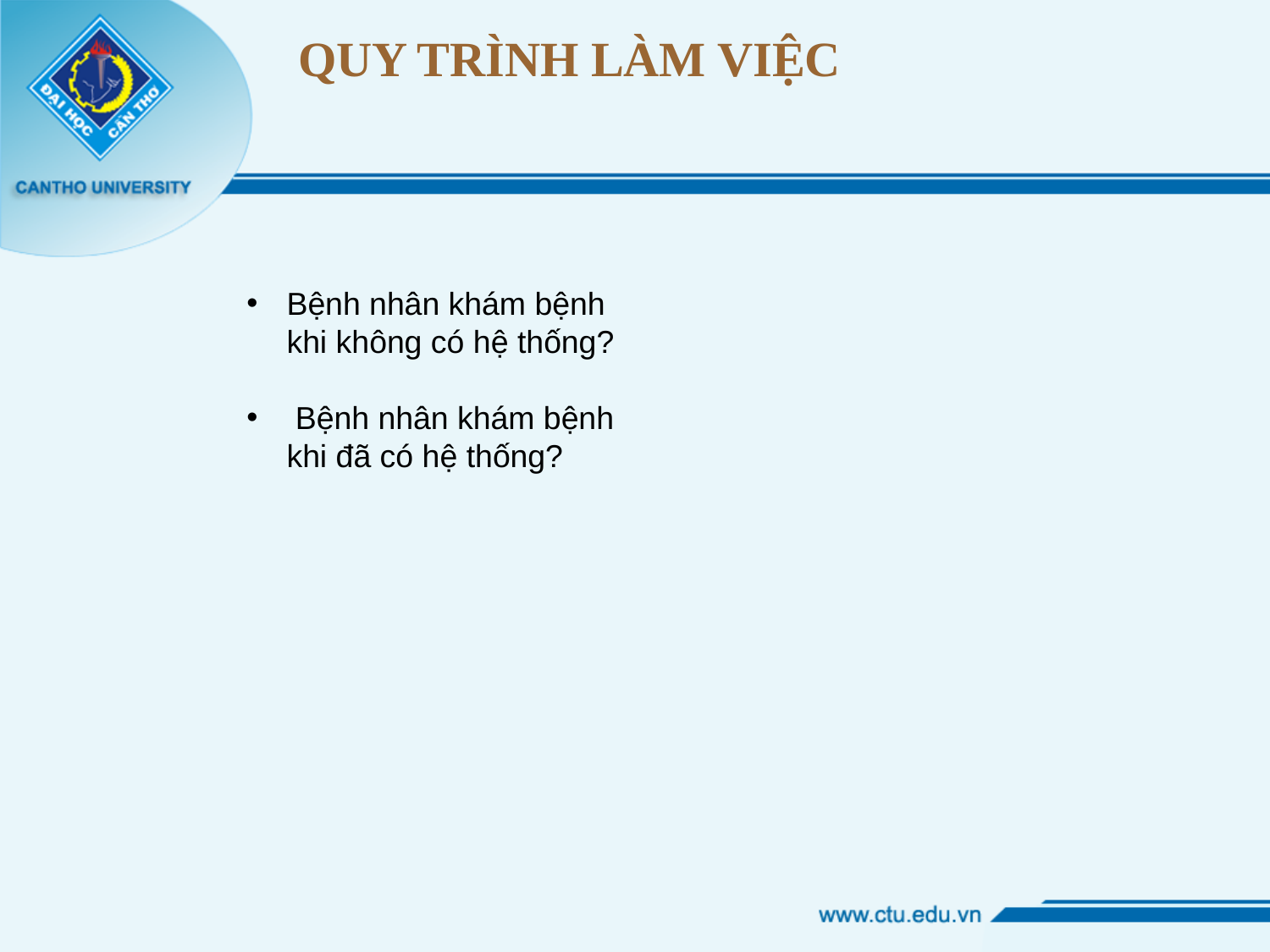

QUY TRÌNH LÀM VIỆC
Bệnh nhân khám bệnh khi không có hệ thống?

 Bệnh nhân khám bệnh khi đã có hệ thống?